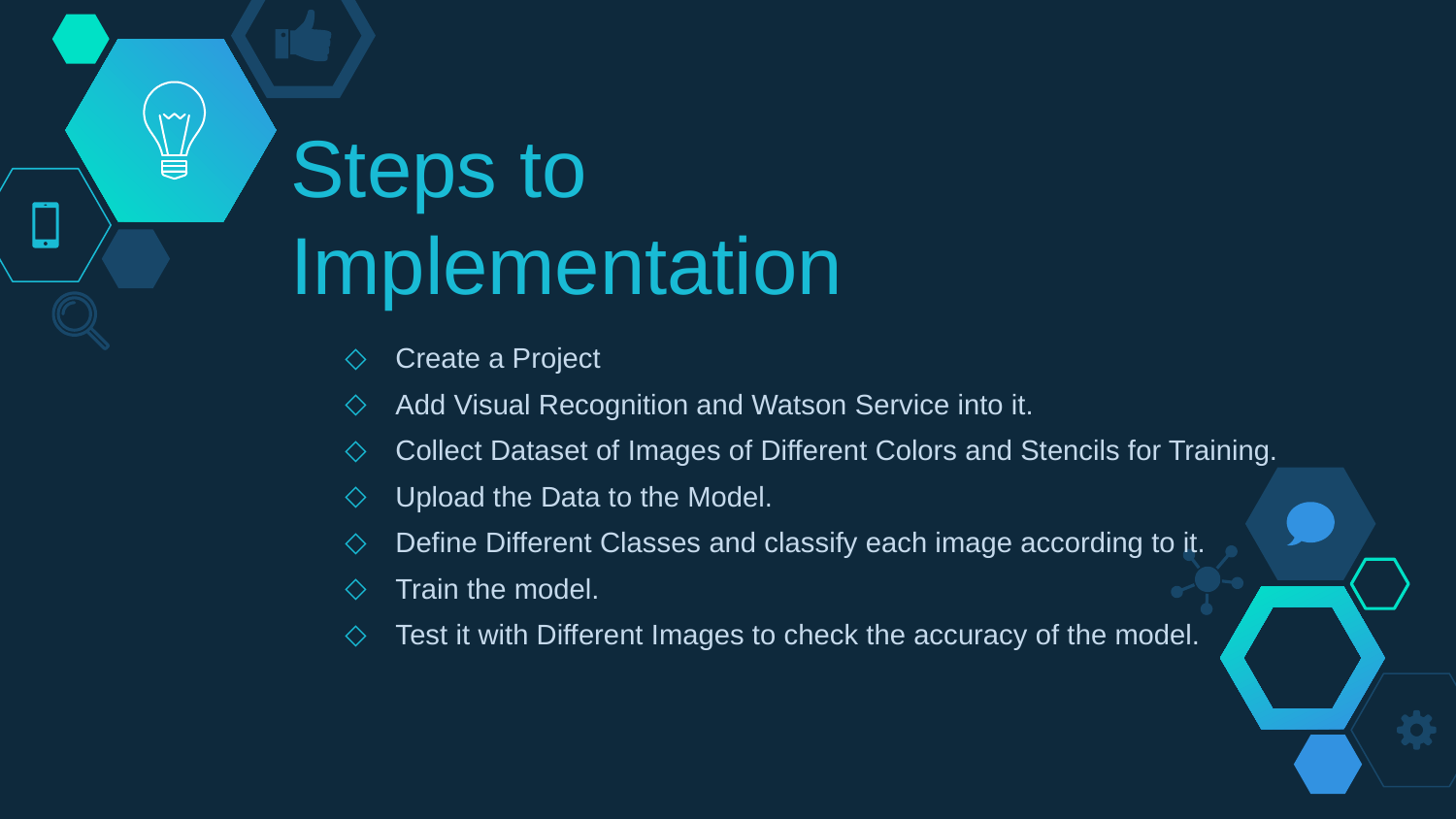

# Steps to Implementation
Create a Project
Add Visual Recognition and Watson Service into it.
Collect Dataset of Images of Different Colors and Stencils for Training.
Upload the Data to the Model.
Define Different Classes and classify each image according to it.
Train the model.
Test it with Different Images to check the accuracy of the model.